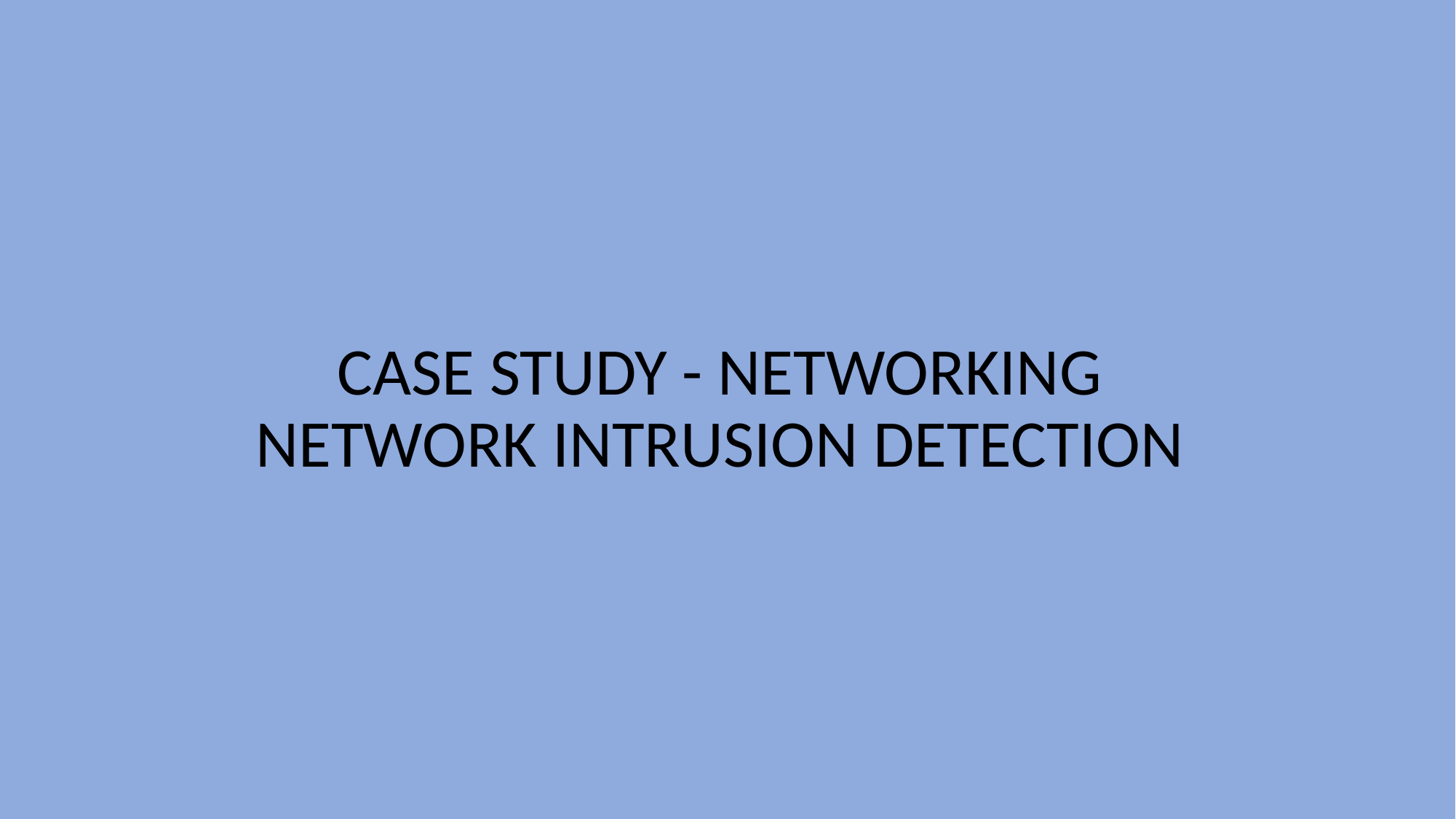

# CASE STUDY - NETWORKING NETWORK INTRUSION DETECTION